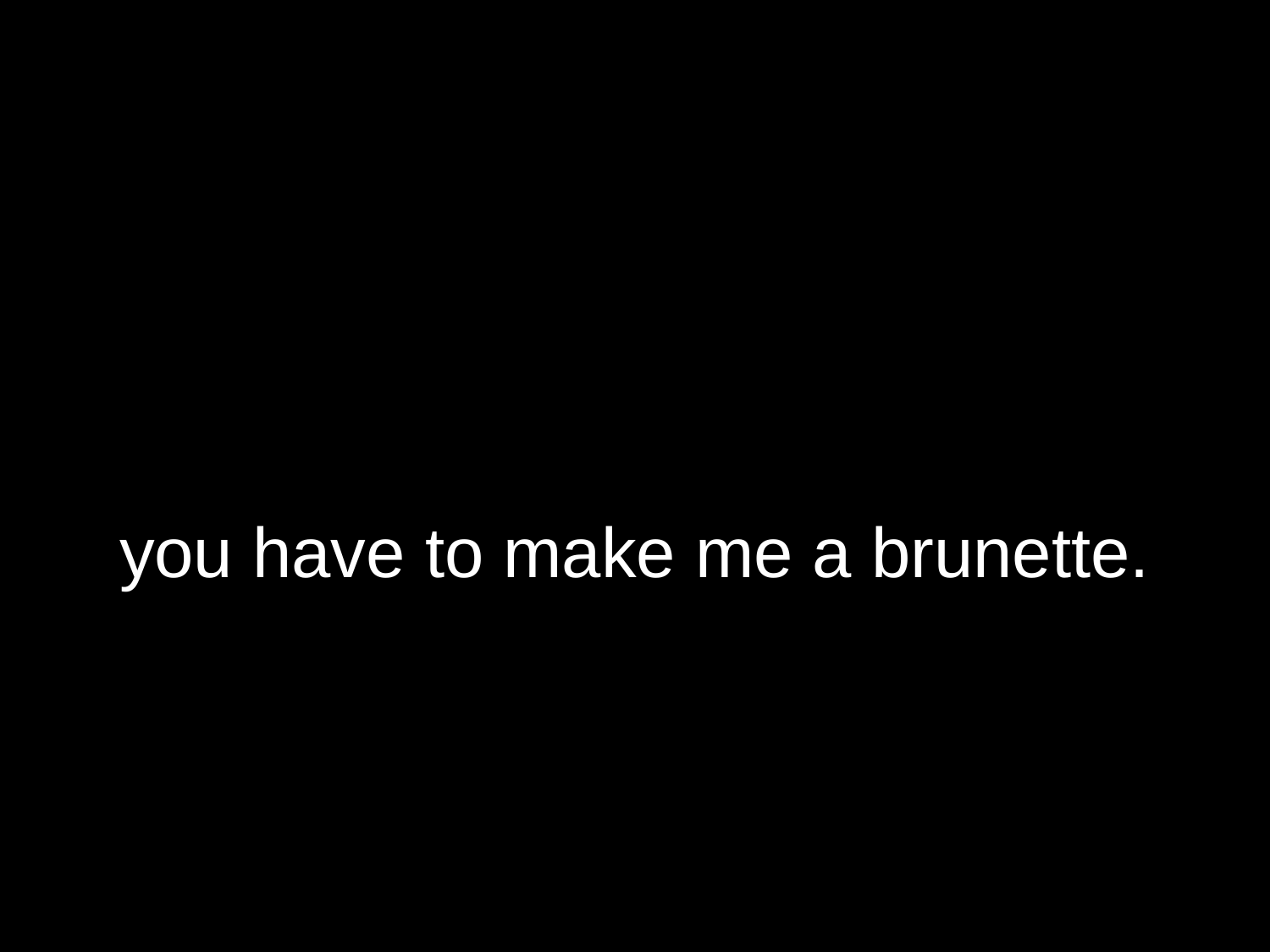

# you have to make me a brunette.